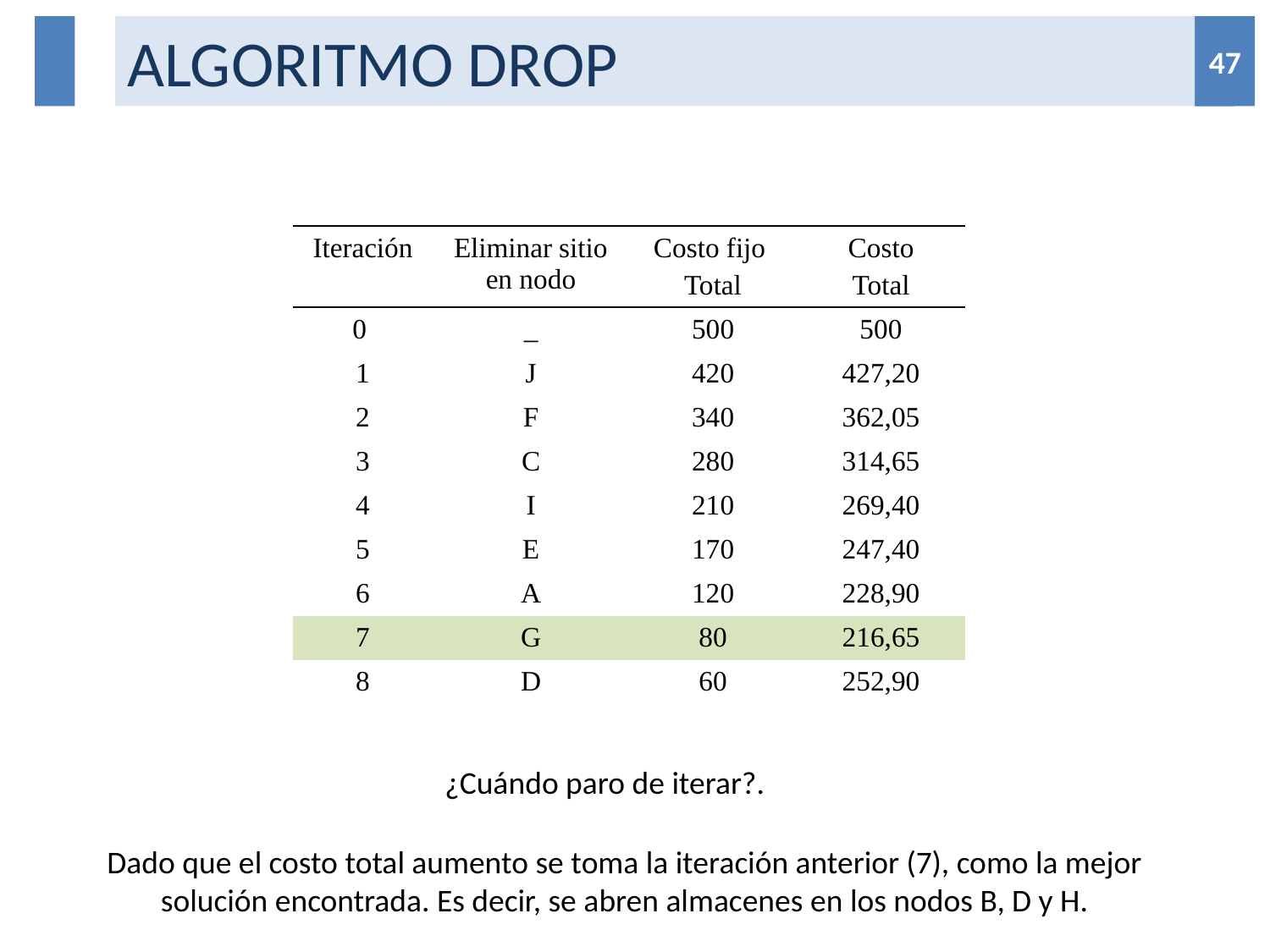

# ALGORITMO DROP
47
47
| Iteración | Eliminar sitio en nodo | Costo fijo Total | Costo Total |
| --- | --- | --- | --- |
| 0 | \_ | 500 | 500 |
| 1 | J | 420 | 427,20 |
| 2 | F | 340 | 362,05 |
| 3 | C | 280 | 314,65 |
| 4 | I | 210 | 269,40 |
| 5 | E | 170 | 247,40 |
| 6 | A | 120 | 228,90 |
| 7 | G | 80 | 216,65 |
| 8 | D | 60 | 252,90 |
¿Cuándo paro de iterar?.
Dado que el costo total aumento se toma la iteración anterior (7), como la mejor solución encontrada. Es decir, se abren almacenes en los nodos B, D y H.